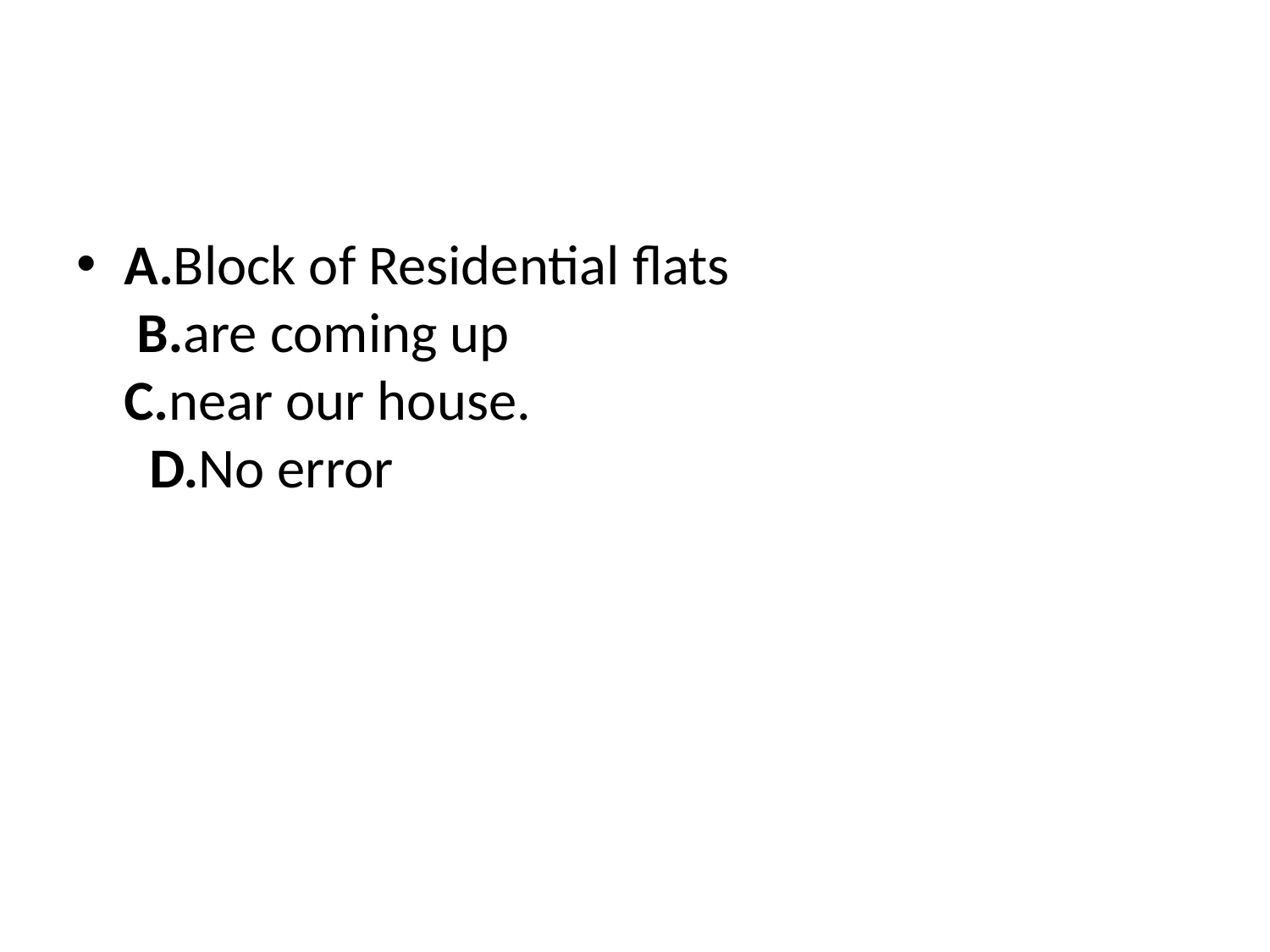

A.Block of Residential flats                                      B.are coming up                                                     C.near our house.                                                       D.No error